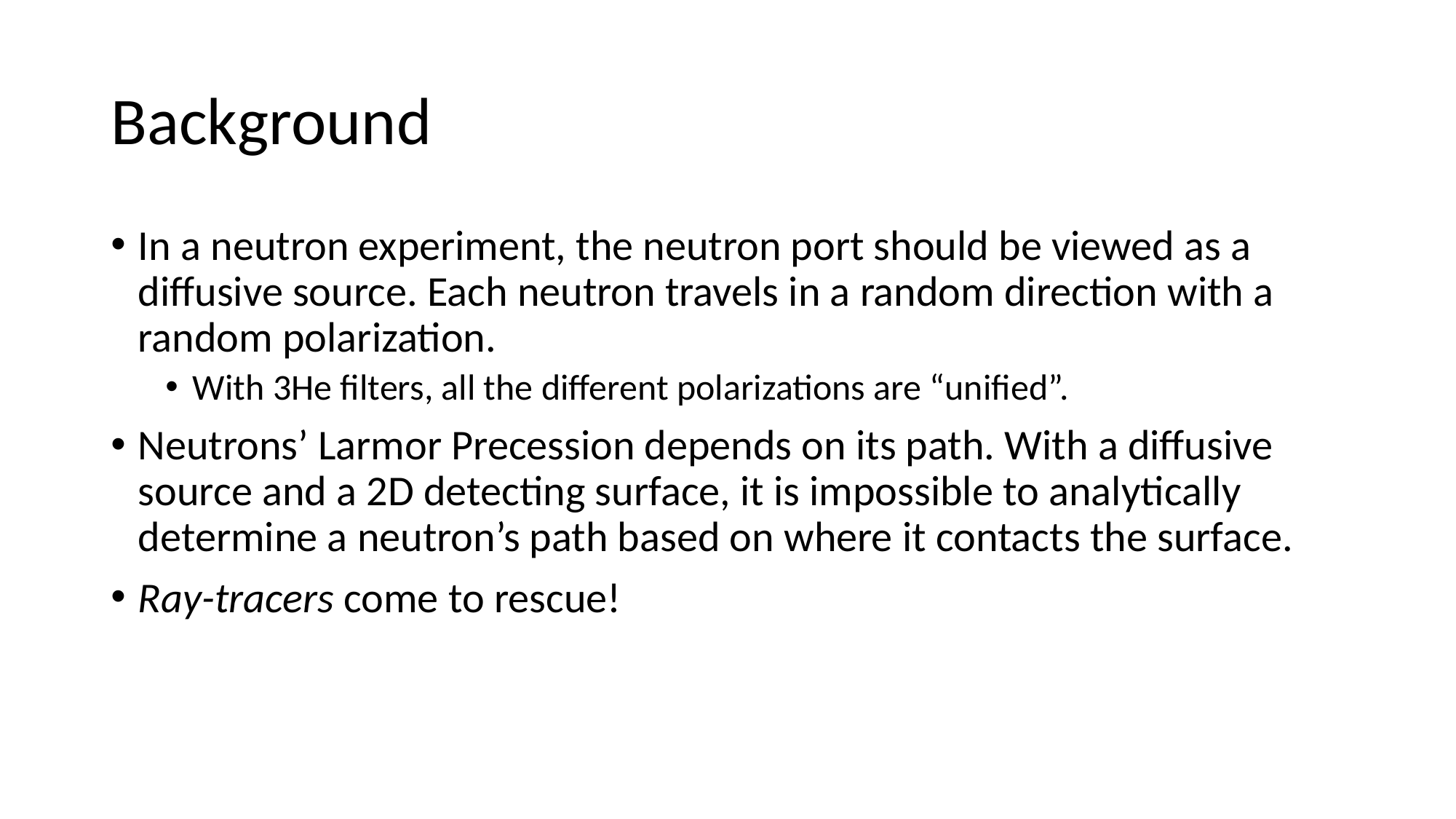

# Background
In a neutron experiment, the neutron port should be viewed as a diffusive source. Each neutron travels in a random direction with a random polarization.
With 3He filters, all the different polarizations are “unified”.
Neutrons’ Larmor Precession depends on its path. With a diffusive source and a 2D detecting surface, it is impossible to analytically determine a neutron’s path based on where it contacts the surface.
Ray-tracers come to rescue!